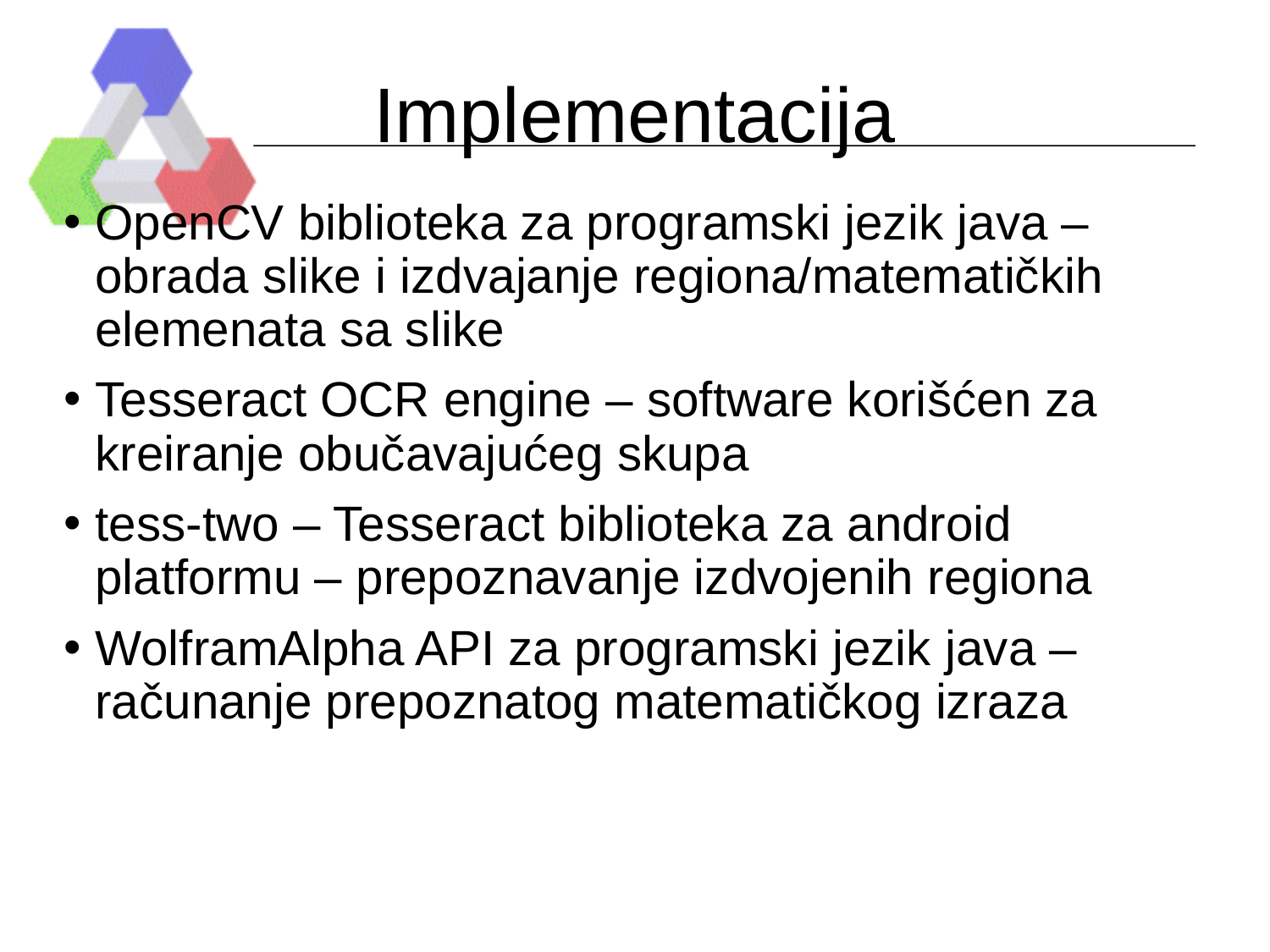

# Implementacija
OpenCV biblioteka za programski jezik java – obrada slike i izdvajanje regiona/matematičkih elemenata sa slike
Tesseract OCR engine – software korišćen za kreiranje obučavajućeg skupa
tess-two – Tesseract biblioteka za android platformu – prepoznavanje izdvojenih regiona
WolframAlpha API za programski jezik java – računanje prepoznatog matematičkog izraza